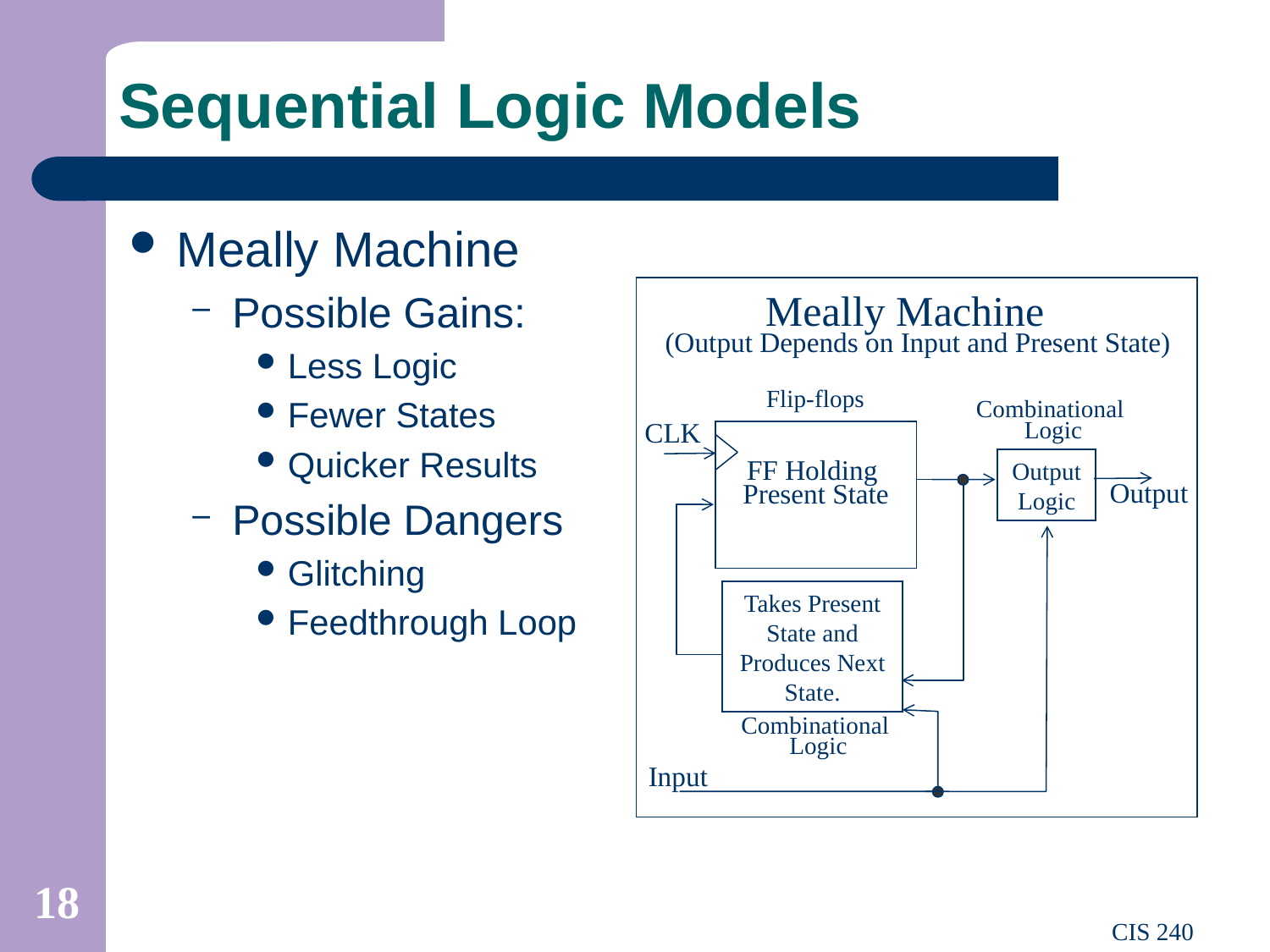

# Sequential Logic Models
Meally Machine
Possible Gains:
Less Logic
Fewer States
Quicker Results
Possible Dangers
Glitching
Feedthrough Loop

Meally Machine
(Output Depends on Input and Present State)
Flip-flops
Combinational
 Logic
CLK

FF Holding
Present State

Output Logic

Takes Present State and Produces Next State.

Combinational
 Logic
Input

Output
18
CIS 240